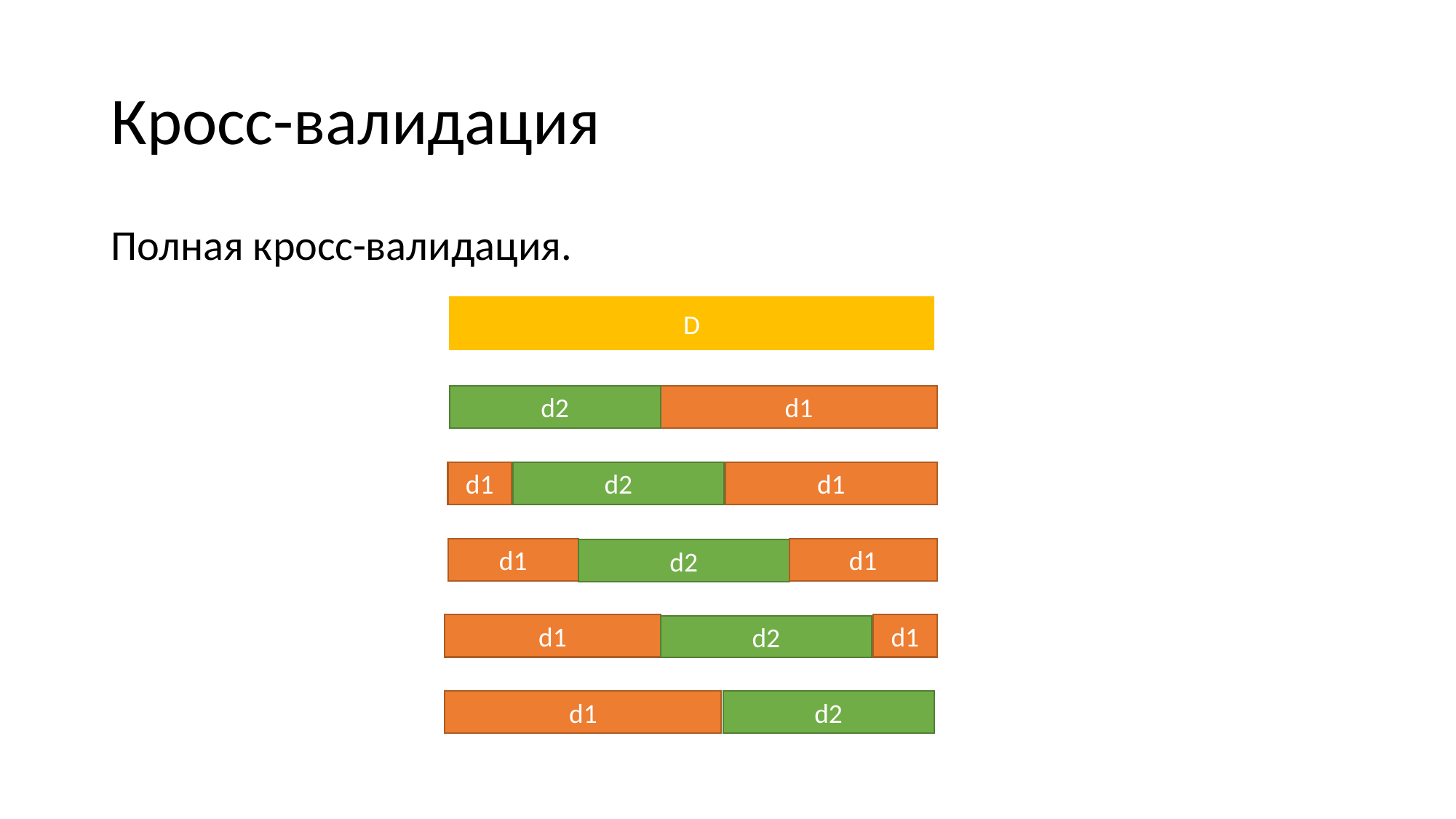

# Кросс-валидация
Полная кросс-валидация.
D
d2
d1
d2
d1
d1
d1
d1
d2
d1
d1
d2
d1
d2